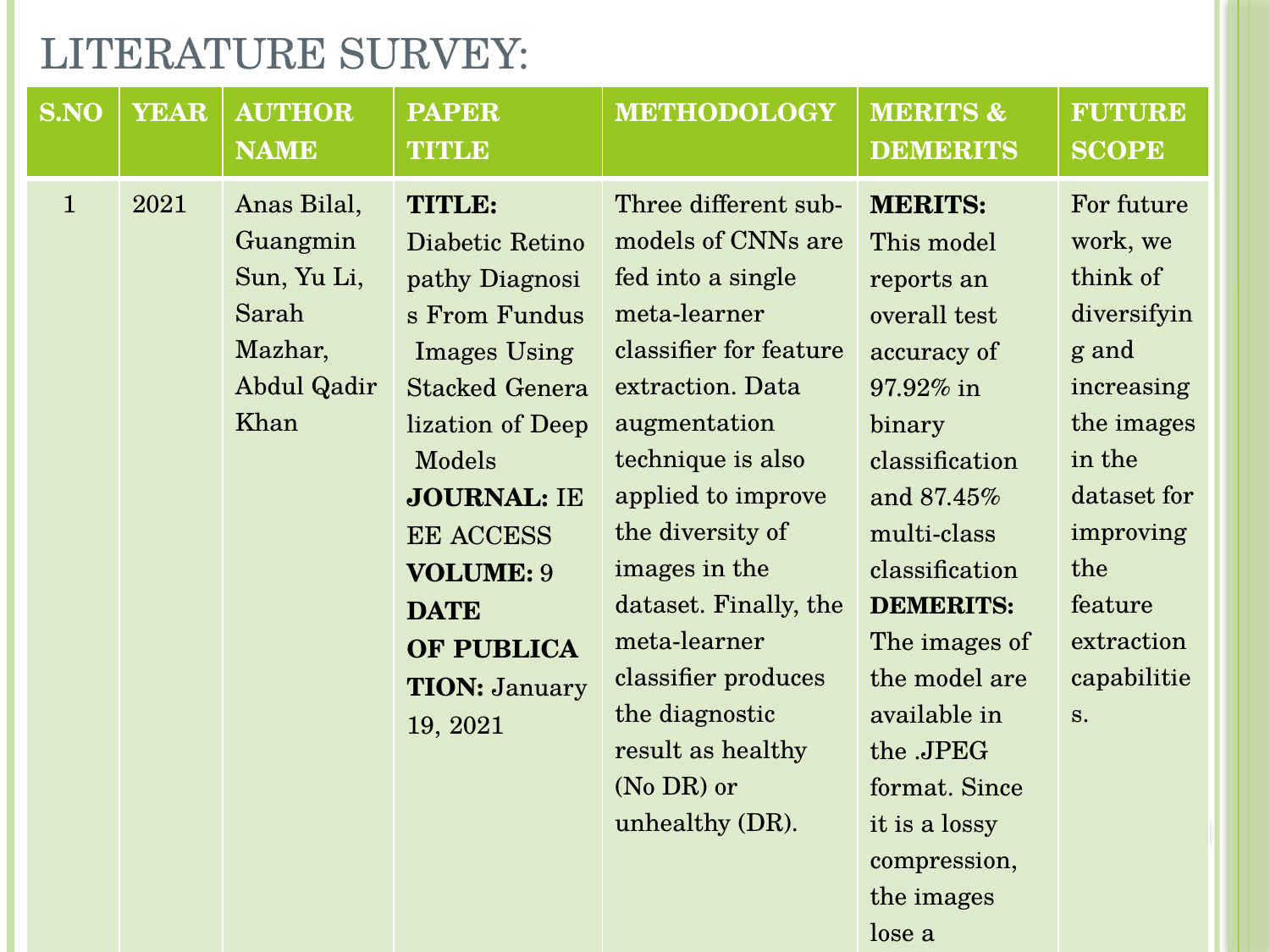

LITERATURE SURVEY:
| S.NO | YEAR | AUTHOR NAME | PAPER TITLE | METHODOLOGY | MERITS & DEMERITS | FUTURE SCOPE |
| --- | --- | --- | --- | --- | --- | --- |
| 1 | 2021 | Anas Bilal, Guangmin Sun, Yu Li, Sarah Mazhar, Abdul Qadir Khan | TITLE: Diabetic Retinopathy Diagnosis From Fundus Images Using Stacked Generalization of Deep Models JOURNAL: IEEE ACCESS VOLUME: 9 DATE OF PUBLICATION: January 19, 2021 | Three different sub-models of CNNs are fed into a single meta-learner classifier for feature extraction. Data augmentation technique is also applied to improve the diversity of images in the dataset. Finally, the meta-learner classifier produces the diagnostic result as healthy (No DR) or unhealthy (DR). | MERITS: This model reports an overall test accuracy of 97.92% in binary classification and 87.45% multi-class classification DEMERITS: The images of the model are available in the .JPEG format. Since it is a lossy compression, the images lose a significant amount of information. | For future work, we think of diversifying and increasing the images in the dataset for improving the feature extraction capabilities. |